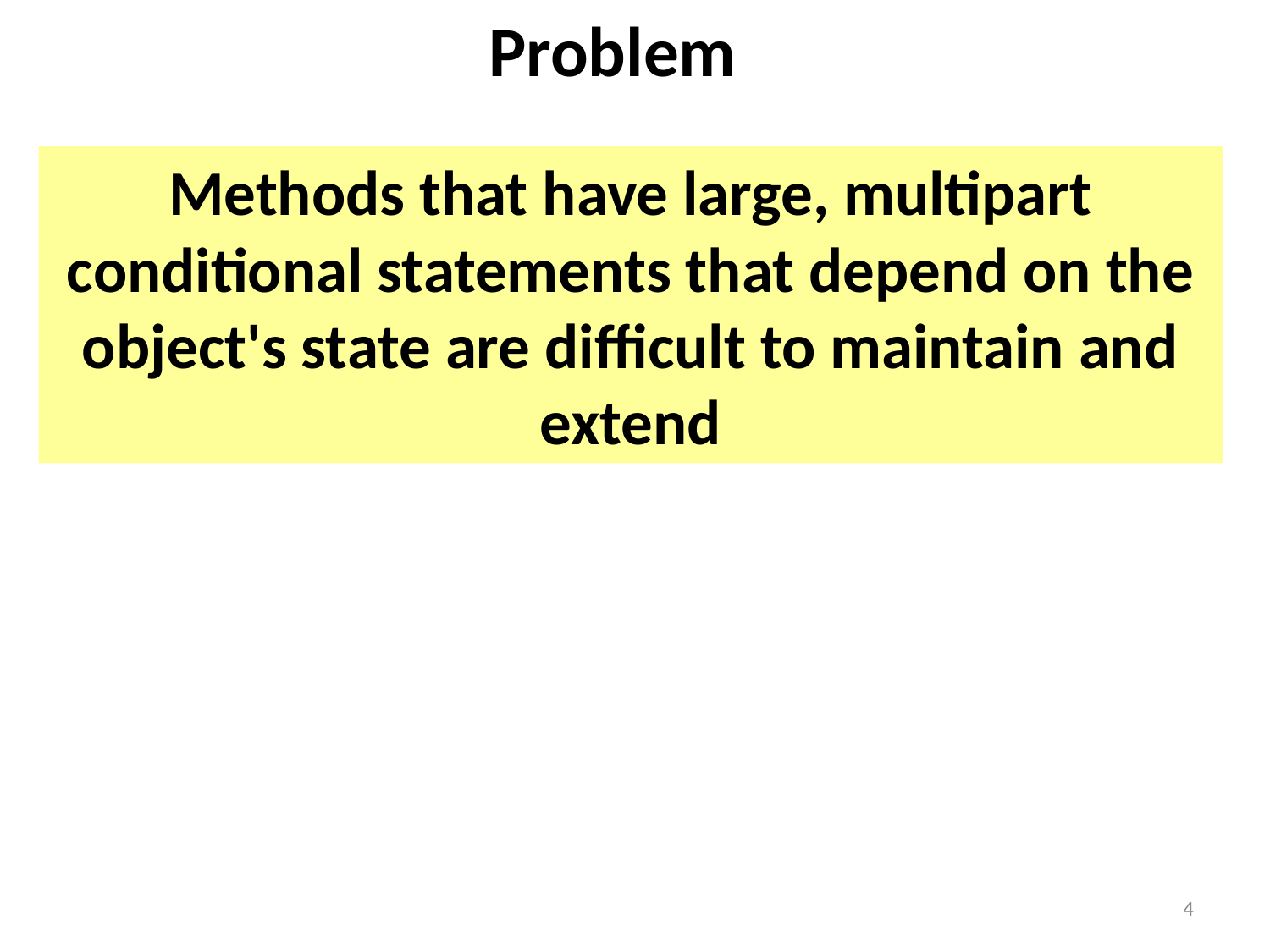

Problem
Methods that have large, multipart conditional statements that depend on the object's state are difficult to maintain and extend
4